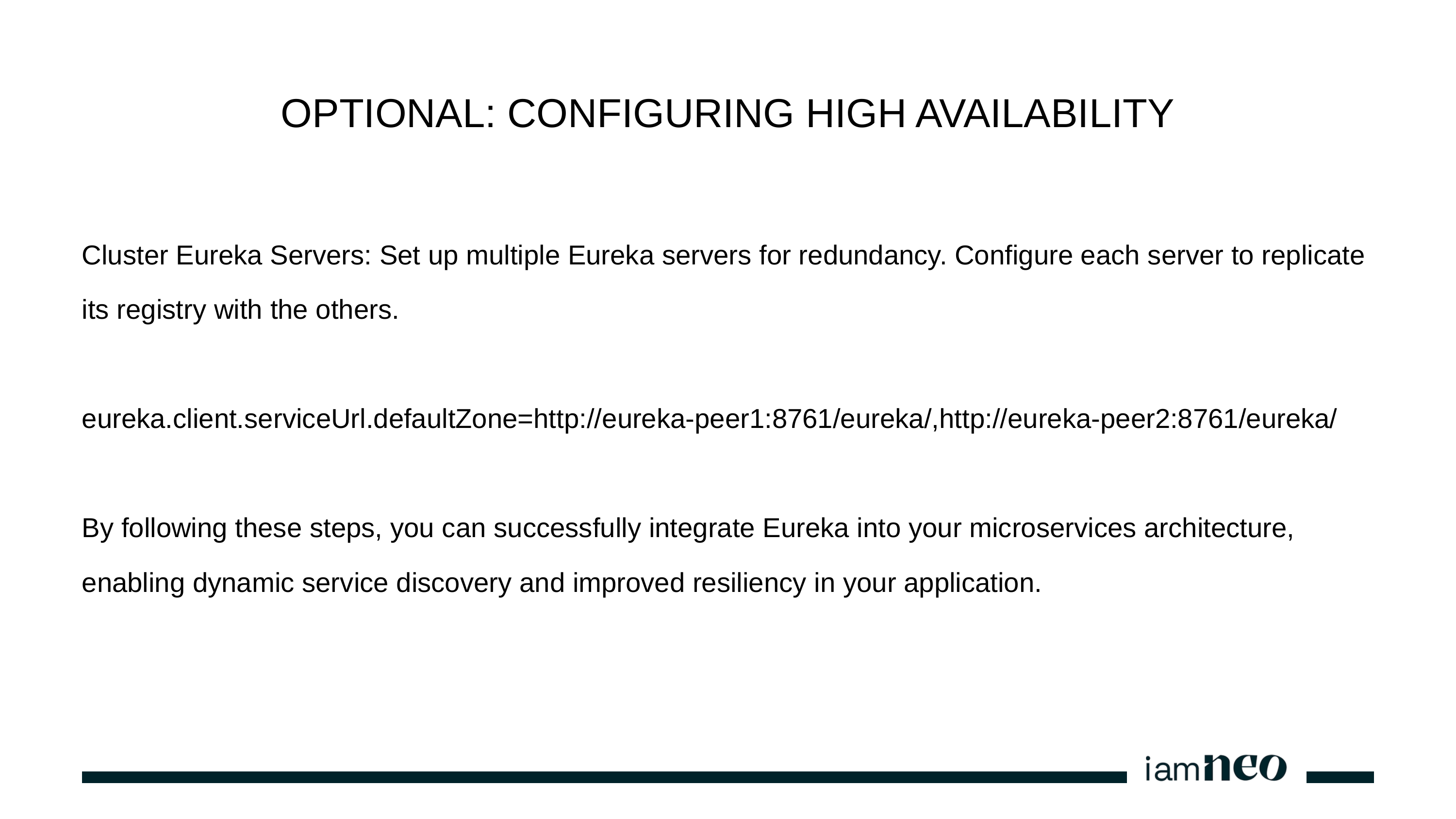

OPTIONAL: CONFIGURING HIGH AVAILABILITY
Cluster Eureka Servers: Set up multiple Eureka servers for redundancy. Configure each server to replicate its registry with the others.

eureka.client.serviceUrl.defaultZone=http://eureka-peer1:8761/eureka/,http://eureka-peer2:8761/eureka/

By following these steps, you can successfully integrate Eureka into your microservices architecture, enabling dynamic service discovery and improved resiliency in your application.